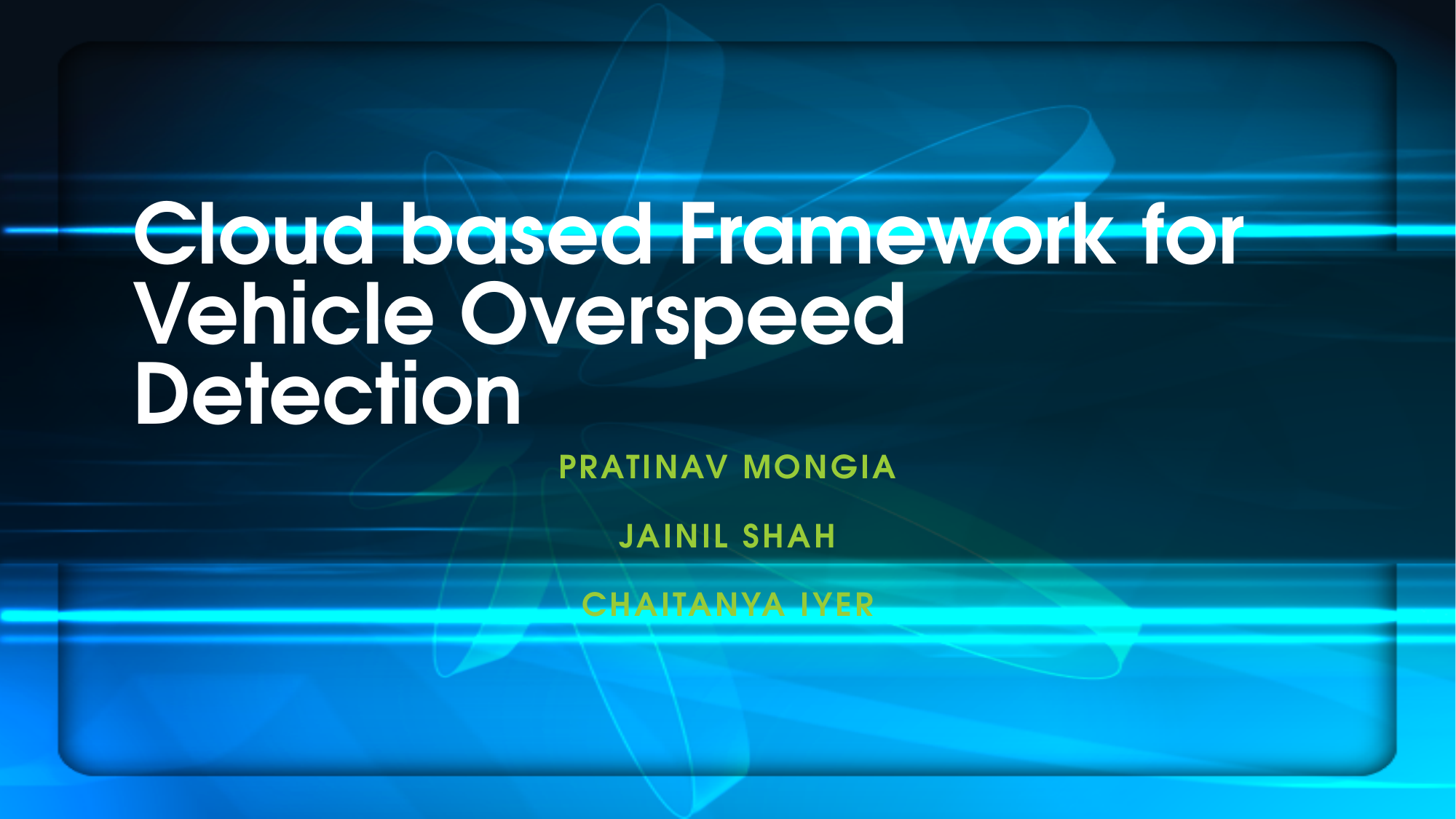

# Cloud based Framework for Vehicle Overspeed Detection
Pratinav Mongia

Jainil Shah

Chaitanya Iyer